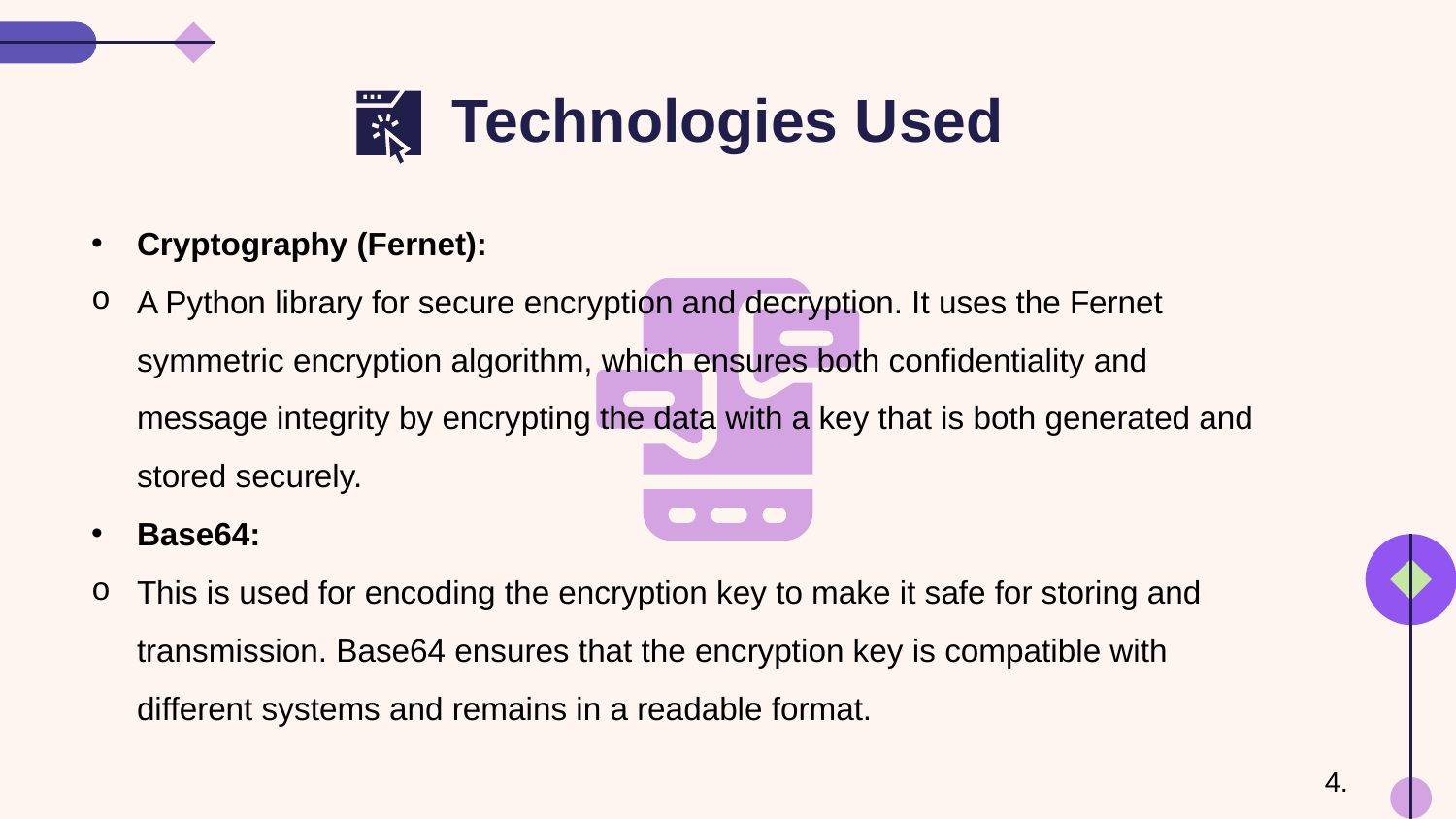

# Technologies Used

Cryptography (Fernet):
A Python library for secure encryption and decryption. It uses the Fernet symmetric encryption algorithm, which ensures both confidentiality and message integrity by encrypting the data with a key that is both generated and stored securely.
Base64:
This is used for encoding the encryption key to make it safe for storing and transmission. Base64 ensures that the encryption key is compatible with different systems and remains in a readable format.

4.